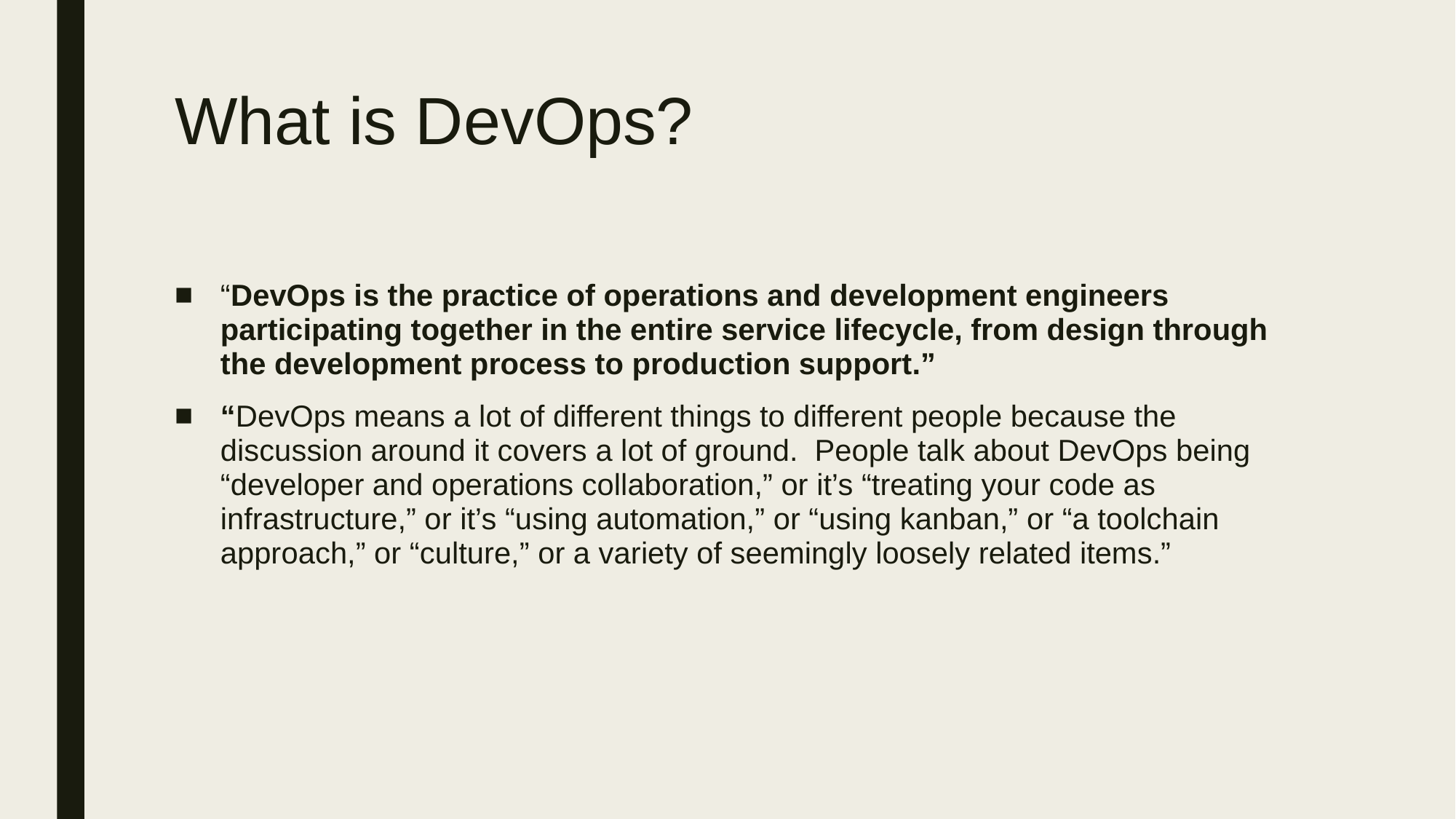

# What is DevOps?
“DevOps is the practice of operations and development engineers participating together in the entire service lifecycle, from design through the development process to production support.”
“DevOps means a lot of different things to different people because the discussion around it covers a lot of ground.  People talk about DevOps being “developer and operations collaboration,” or it’s “treating your code as infrastructure,” or it’s “using automation,” or “using kanban,” or “a toolchain approach,” or “culture,” or a variety of seemingly loosely related items.”